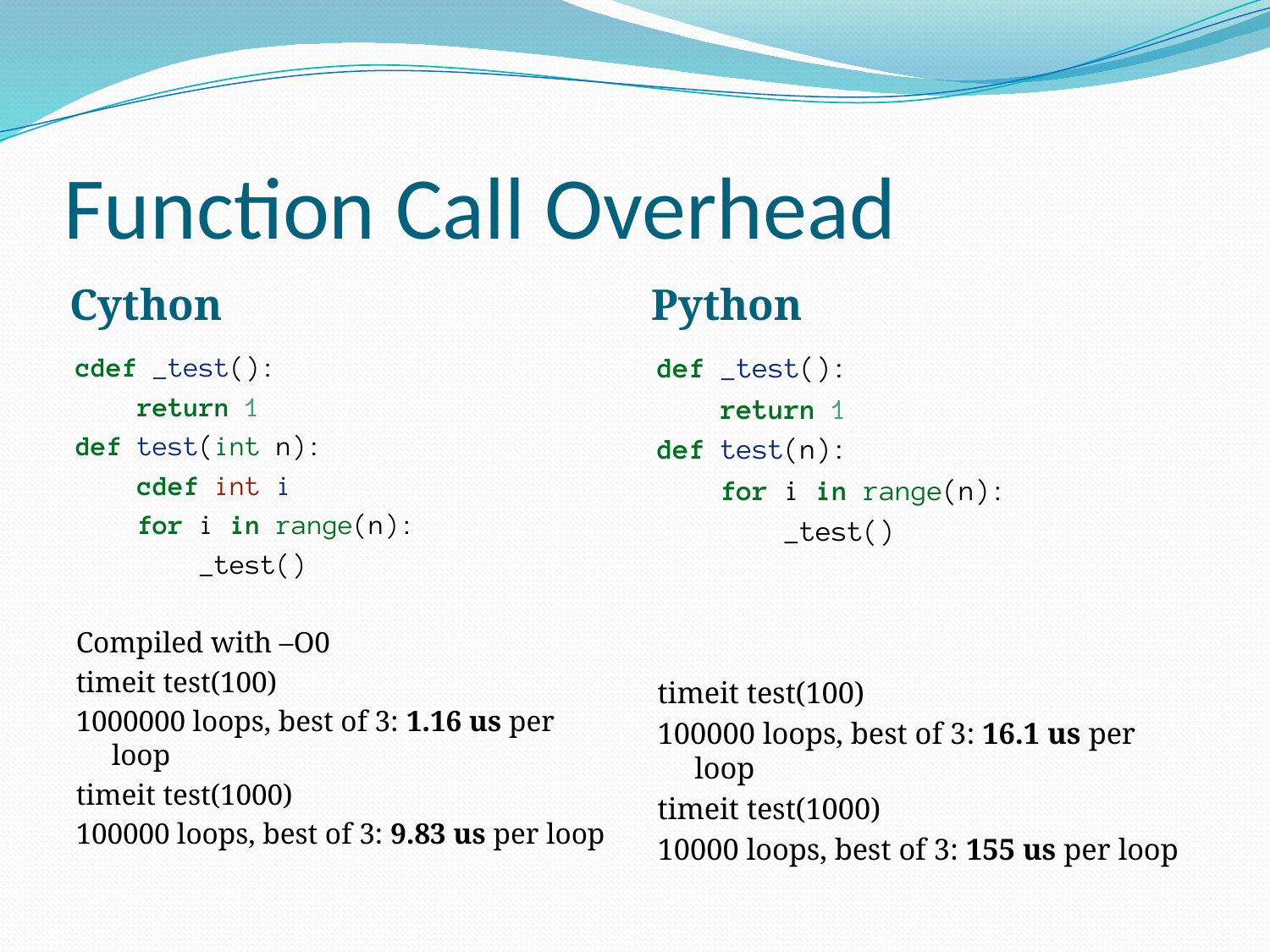

# Function Call Overhead
Cython
Python
cdef _test():
    return 1
def test(int n):
    cdef int i
    for i in range(n):
        _test()

Compiled with –O0
timeit test(100)
1000000 loops, best of 3: 1.16 us per loop
timeit test(1000)
100000 loops, best of 3: 9.83 us per loop

def _test():
    return 1
def test(n):
    for i in range(n):
        _test()

timeit test(100)
100000 loops, best of 3: 16.1 us per loop
timeit test(1000)
10000 loops, best of 3: 155 us per loop